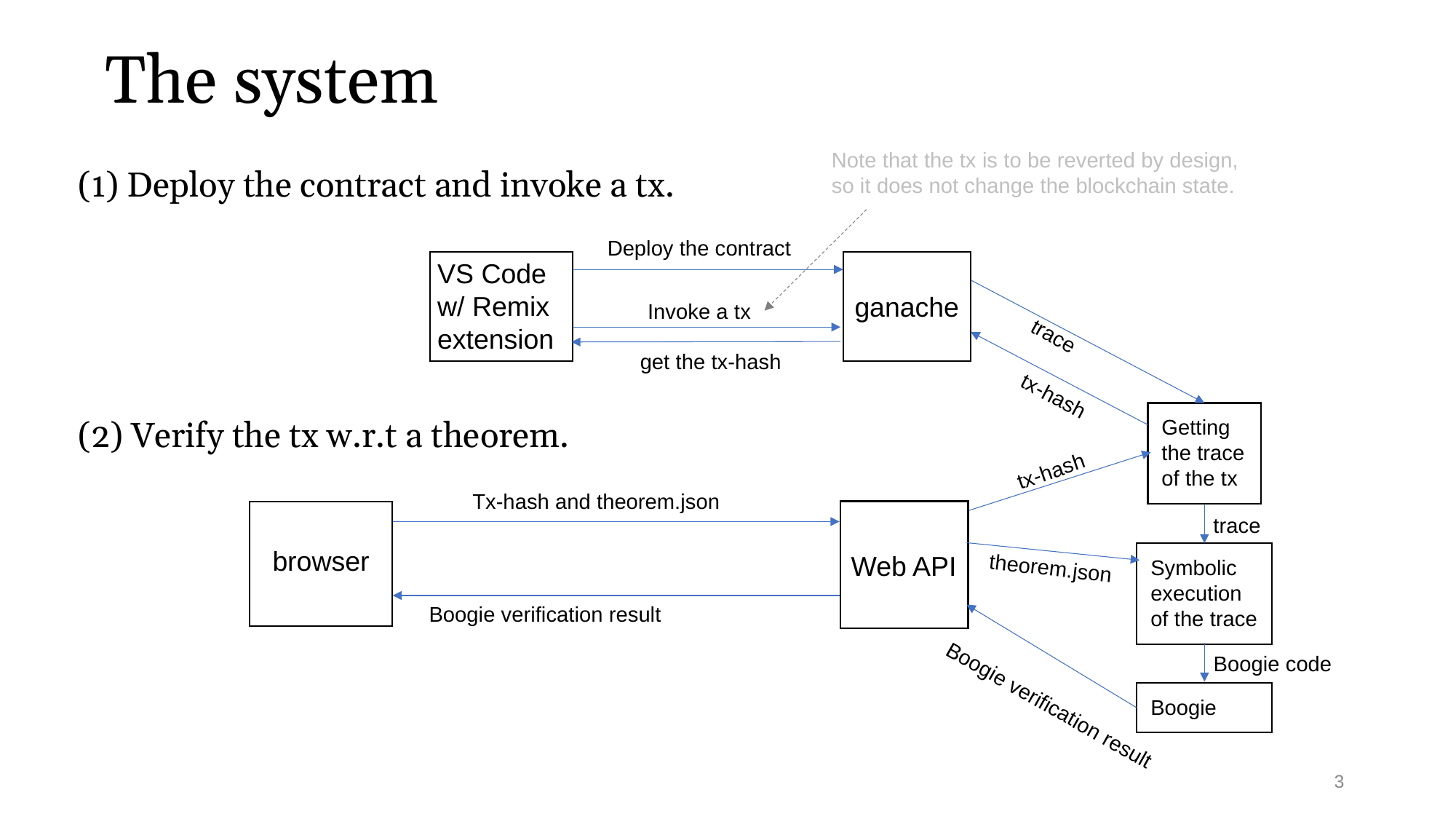

# The system
Note that the tx is to be reverted by design, so it does not change the blockchain state.
(1) Deploy the contract and invoke a tx.
Deploy the contract
VS Code
w/ Remix
extension

trace
tx-hash

Getting the trace of the tx
tx-hash
ganache
Invoke a tx
get the tx-hash
(2) Verify the tx w.r.t a theorem.
Tx-hash and theorem.json

browser
Web API
trace

Symbolic execution of the trace
theorem.json
Boogie code
Boogie verification result

Boogie verification result
Boogie
3